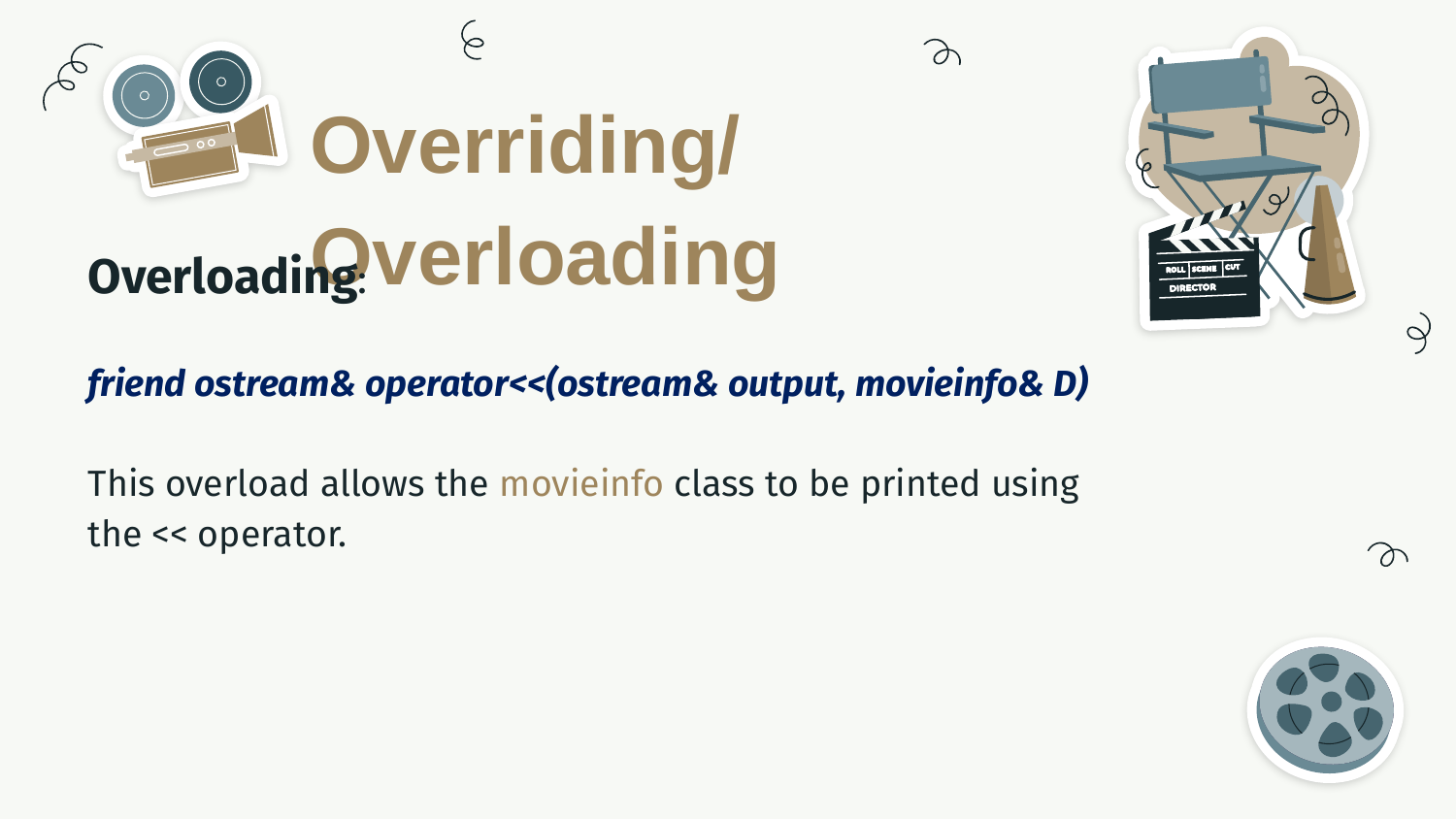

Overriding/Overloading

Overloading:

friend ostream& operator<<(ostream& output, movieinfo& D)

This overload allows the movieinfo class to be printed using
the << operator.